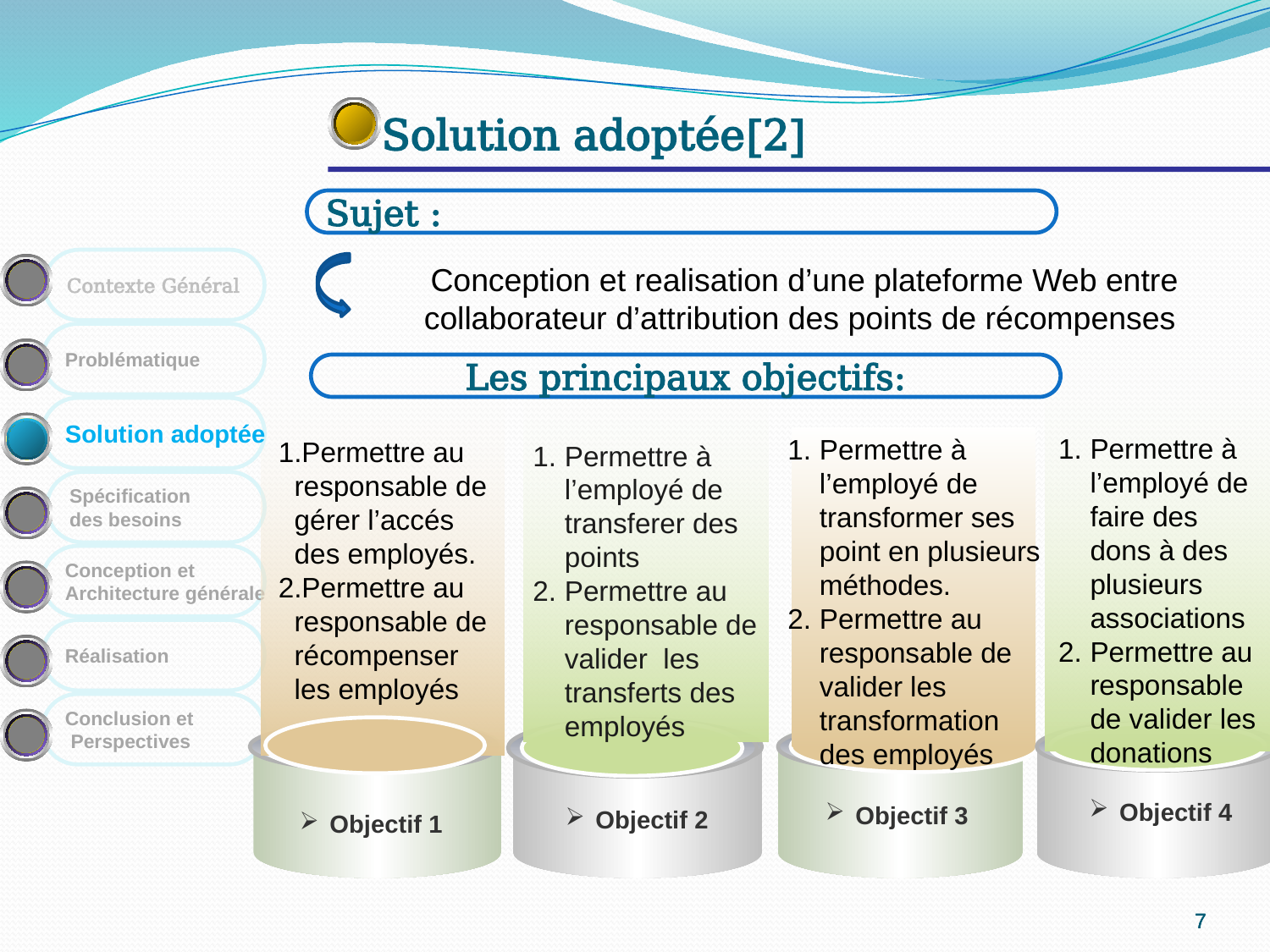

Solution adoptée[2]

Sujet :
Contexte Général

Conception et realisation d’une plateforme Web entre collaborateur d’attribution des points de récompenses
Problématique

Les principaux objectifs:

Solution adoptée

Permettre à l’employé de faire des dons à des plusieurs associations
Permettre au responsable de valider les donations

Permettre à l’employé de transformer ses point en plusieurs méthodes.
Permettre au responsable de valider les transformation des employés

Permettre au responsable de gérer l’accés des employés.
Permettre au responsable de récompenser les employés

Permettre à l’employé de transferer des points
Permettre au responsable de valider  les transferts des employés

Spécification
des besoins

Conception et
Architecture générale

Réalisation

Conclusion et
 Perspectives

Objectif 4
Objectif 3
Objectif 2
Objectif 1
7
7
7